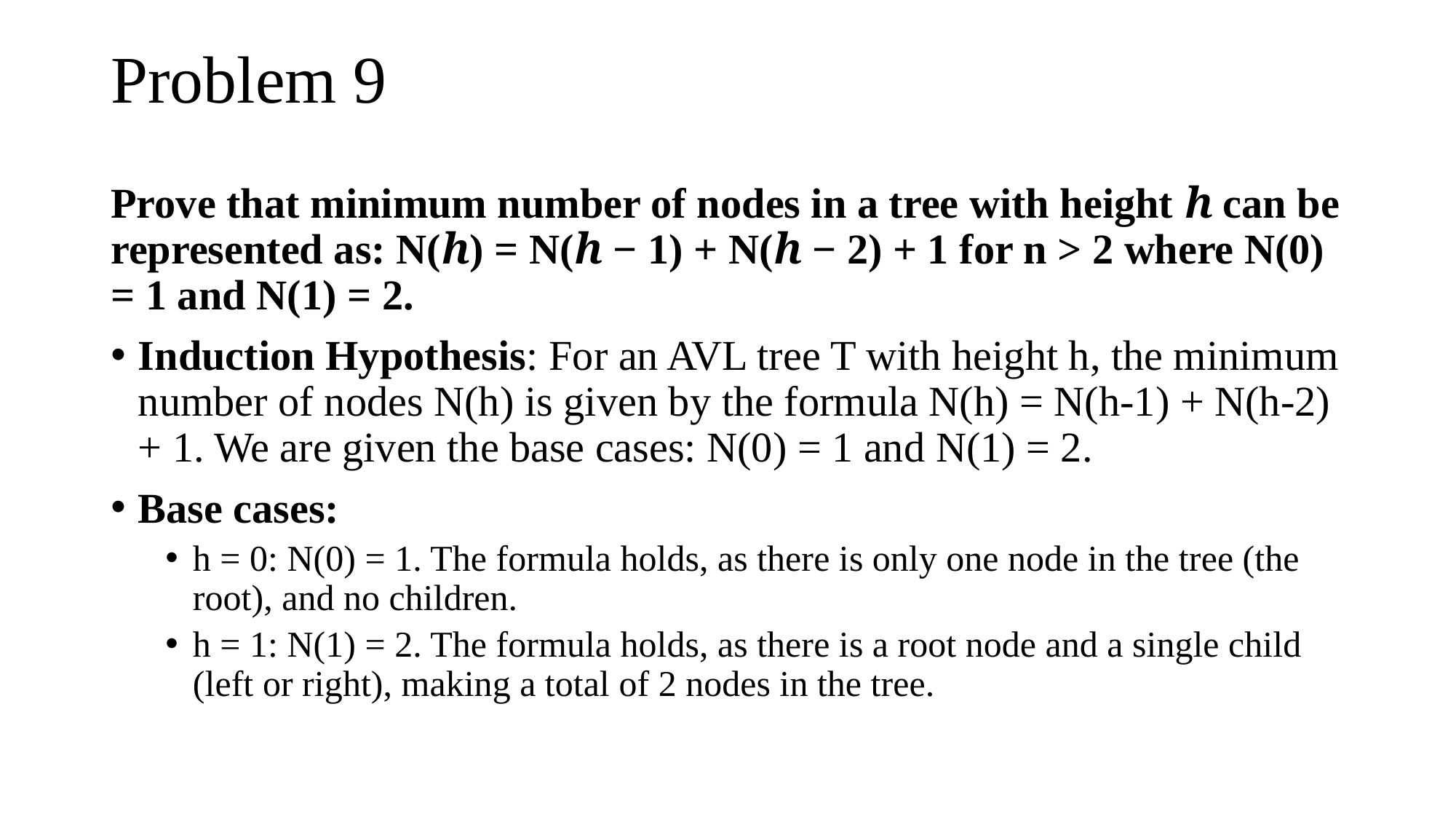

# Problem 9
Prove that minimum number of nodes in a tree with height ℎ can be represented as: N(ℎ) = N(ℎ − 1) + N(ℎ − 2) + 1 for n > 2 where N(0) = 1 and N(1) = 2.
Induction Hypothesis: For an AVL tree T with height h, the minimum number of nodes N(h) is given by the formula N(h) = N(h-1) + N(h-2) + 1. We are given the base cases: N(0) = 1 and N(1) = 2.
Base cases:
h = 0: N(0) = 1. The formula holds, as there is only one node in the tree (the root), and no children.
h = 1: N(1) = 2. The formula holds, as there is a root node and a single child (left or right), making a total of 2 nodes in the tree.